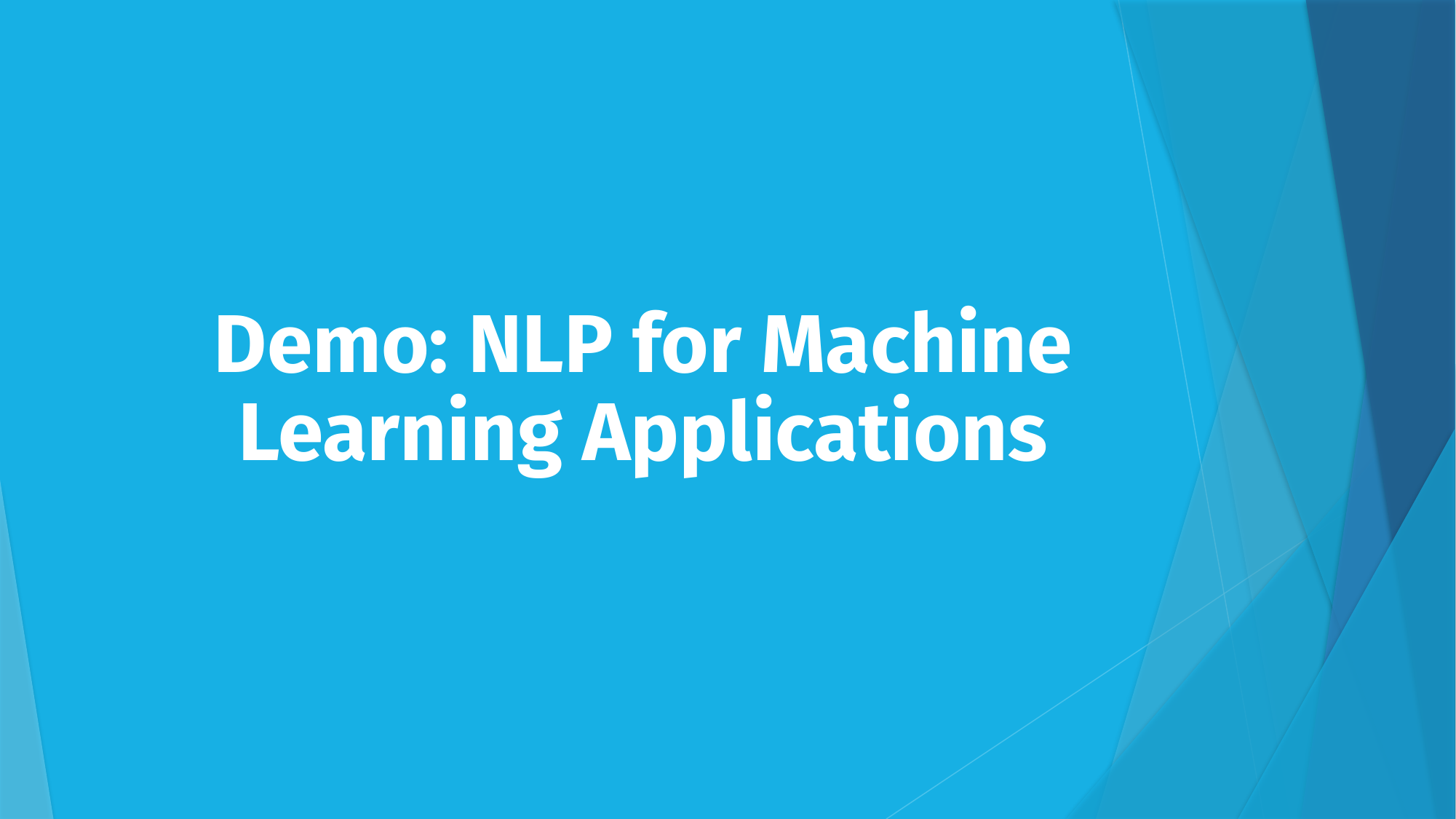

# Demo: NLP for Machine Learning Applications